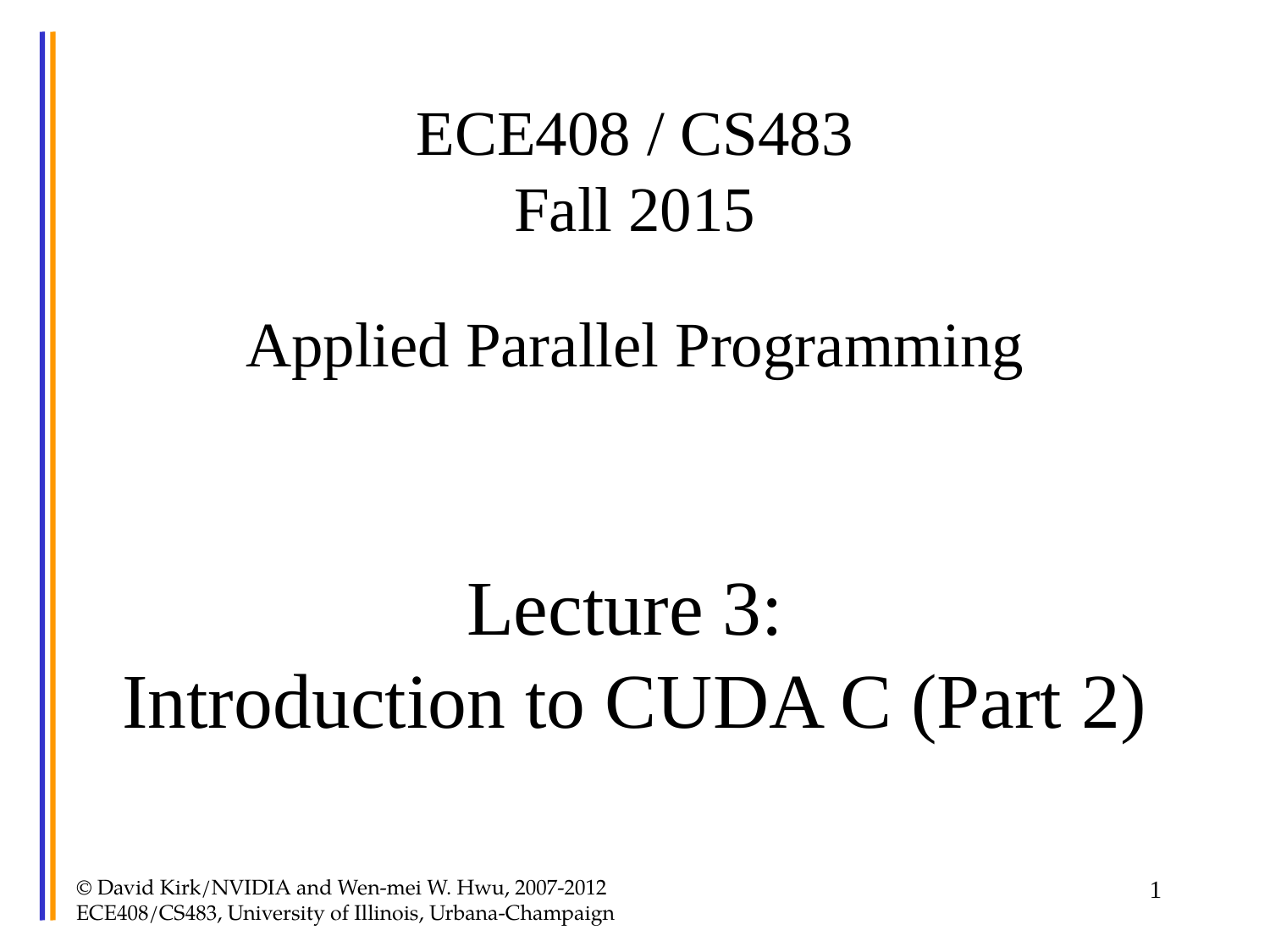

# ECE408 / CS483 Fall 2015 Applied Parallel Programming Lecture 3: Introduction to CUDA C (Part 2)
© David Kirk/NVIDIA and Wen-mei W. Hwu, 2007-2012  ECE408/CS483, University of Illinois, Urbana-Champaign
1